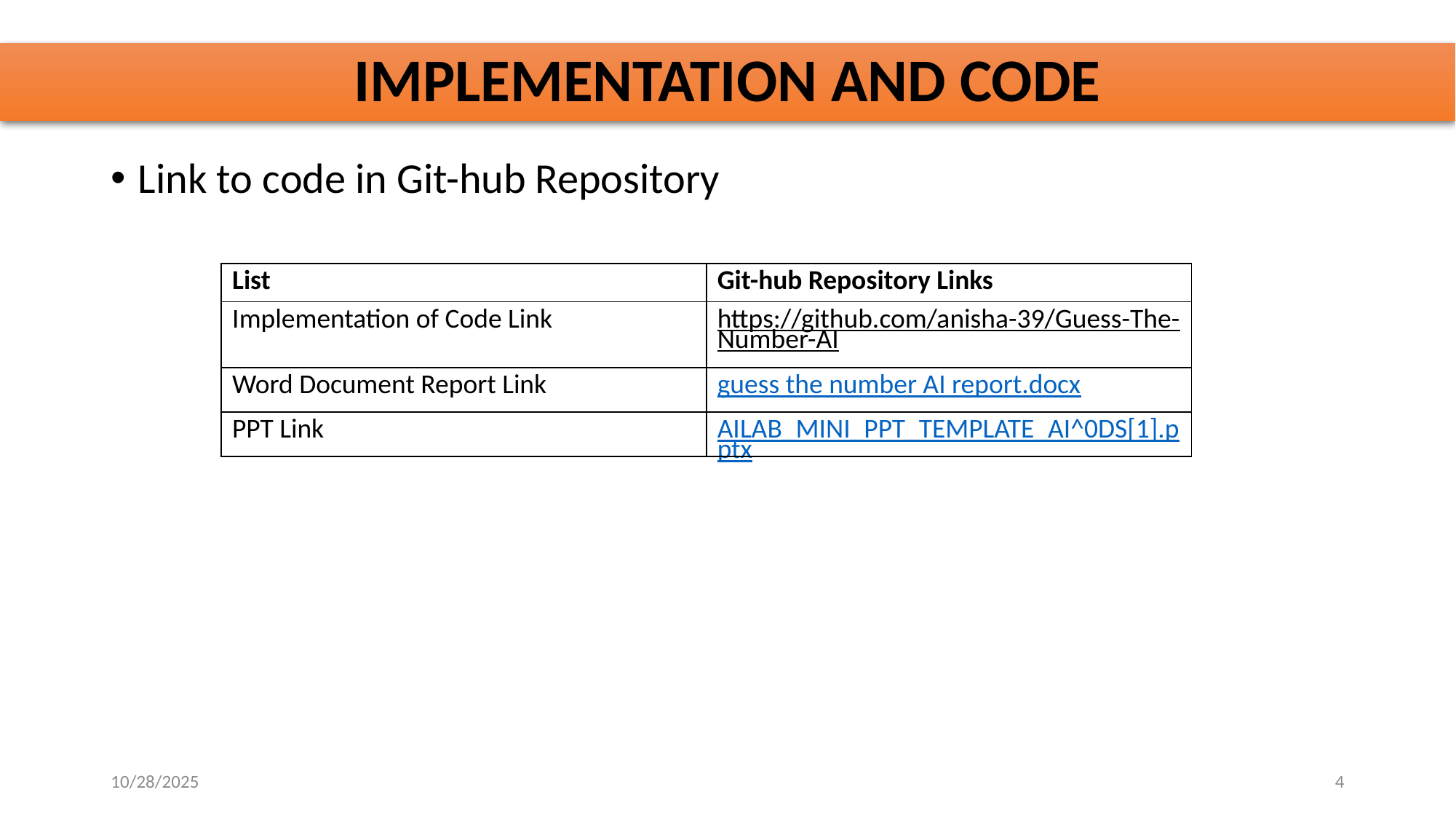

# IMPLEMENTATION AND CODE
Link to code in Git-hub Repository

| List | Git-hub Repository Links |
| --- | --- |
| Implementation of Code Link | https://github.com/anisha-39/Guess-The-Number-AI |
| Word Document Report Link | guess the number AI report.docx |
| PPT Link | AILAB\_MINI\_PPT\_TEMPLATE\_AI^0DS[1].pptx |
10/28/2025
4